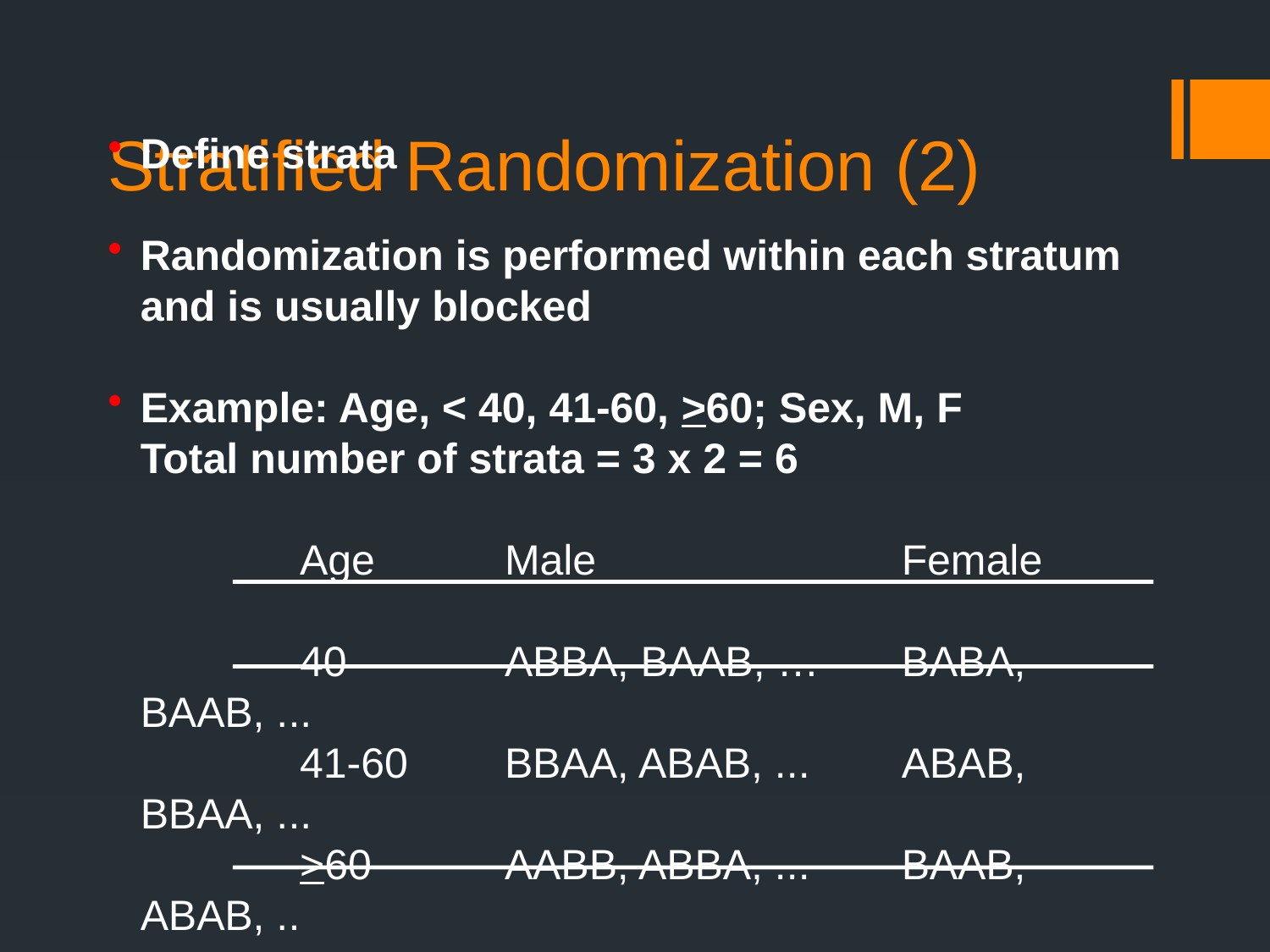

Stratified Randomization (2)
Define strata

Randomization is performed within each stratum and is usually blocked

Example: Age, < 40, 41-60, >60; Sex, M, F
Total number of strata = 3 x 2 = 6
	Age   	Male   	Female
 	40   	ABBA, BAAB, …	BABA, BAAB, ...
	41-60   	BBAA, ABAB, ... 	ABAB, BBAA, ...
	>60   	AABB, ABBA, ... 	BAAB, ABAB, ..